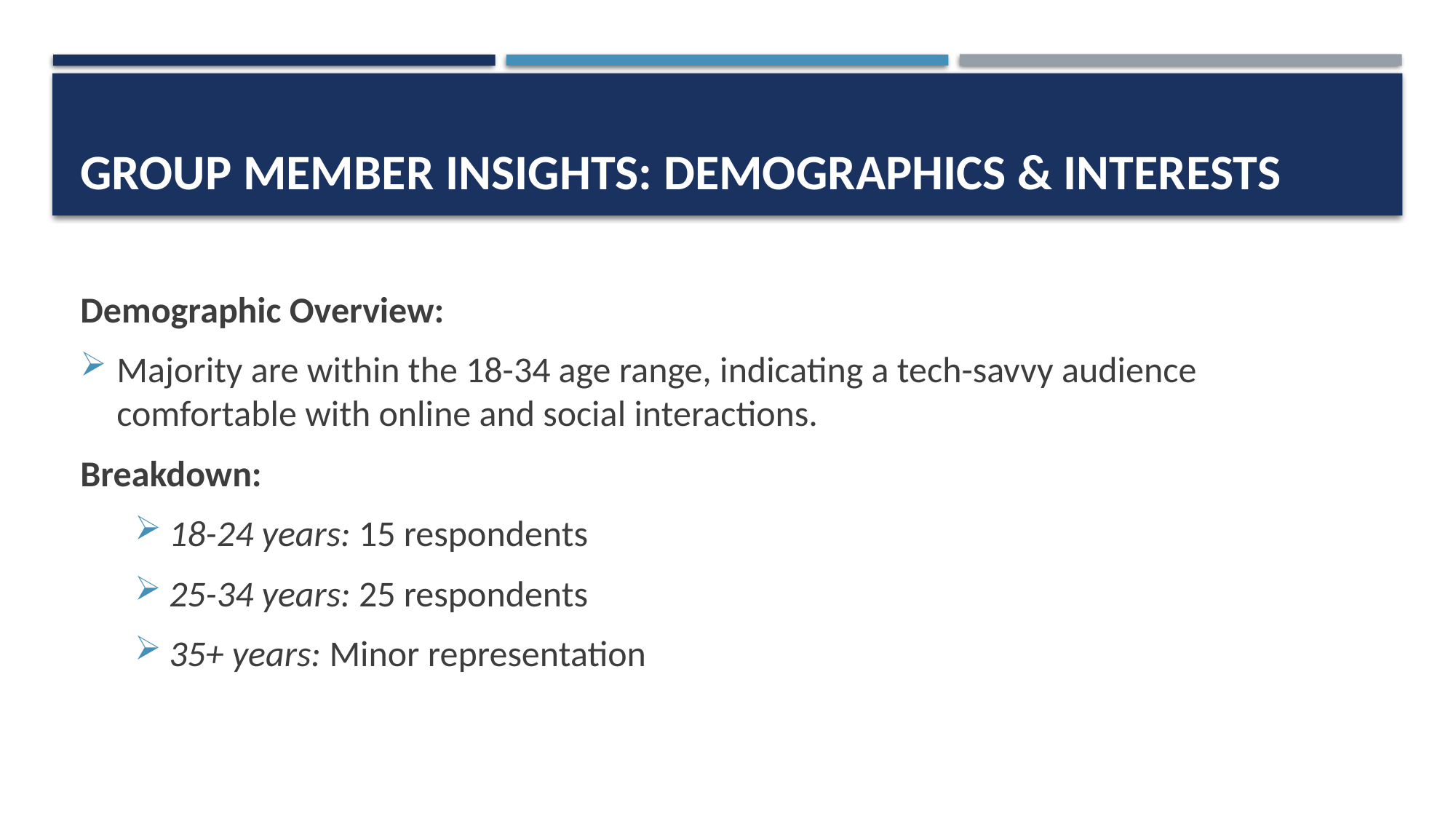

# Group Member Insights: Demographics & Interests
Demographic Overview:
Majority are within the 18-34 age range, indicating a tech-savvy audience comfortable with online and social interactions.
Breakdown:
18-24 years: 15 respondents
25-34 years: 25 respondents
35+ years: Minor representation